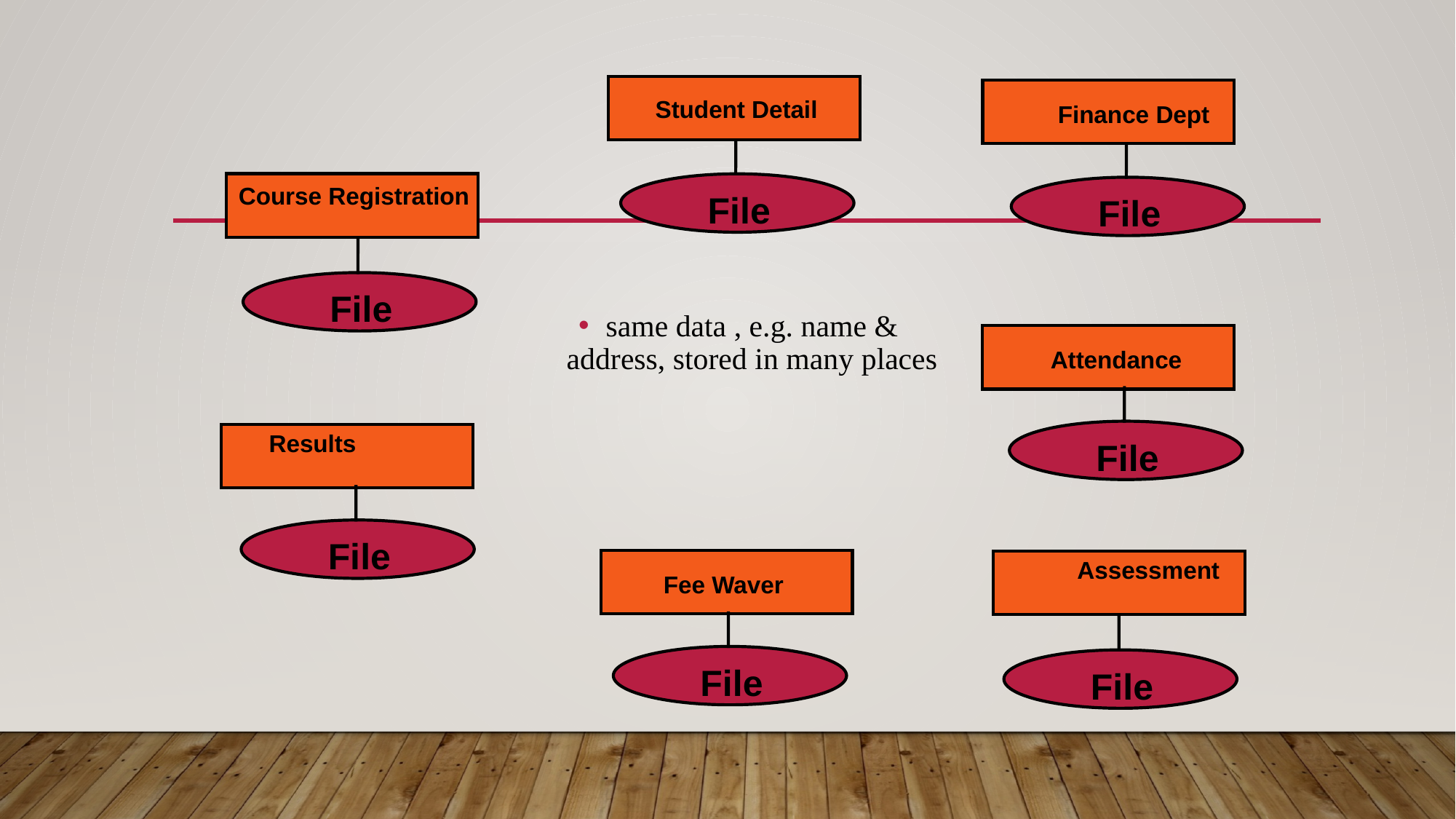

Student Detail
Finance Dept

Course Registration

File
File

File
same data , e.g. name & address, stored in many places

Attendance

Results

File

File
Assessment

Fee Waver

File
File